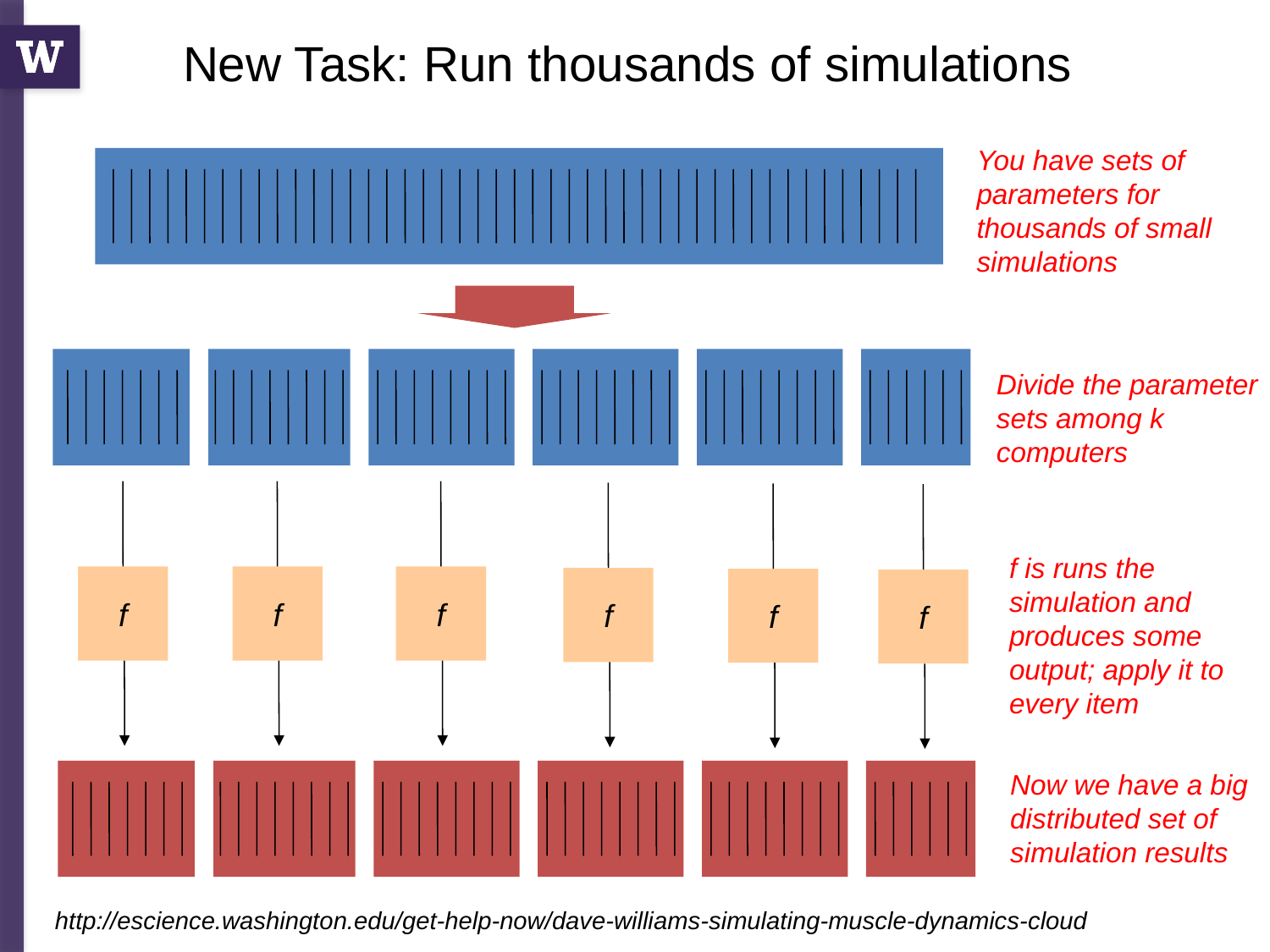

New Task: Run thousands of simulations
You have sets of parameters for thousands of small simulations

Divide the parameter sets among k computers
f
f
f
f
f
f
f is runs the simulation and produces some output; apply it to every item

Now we have a big distributed set of simulation results
http://escience.washington.edu/get-help-now/dave-williams-simulating-muscle-dynamics-cloud